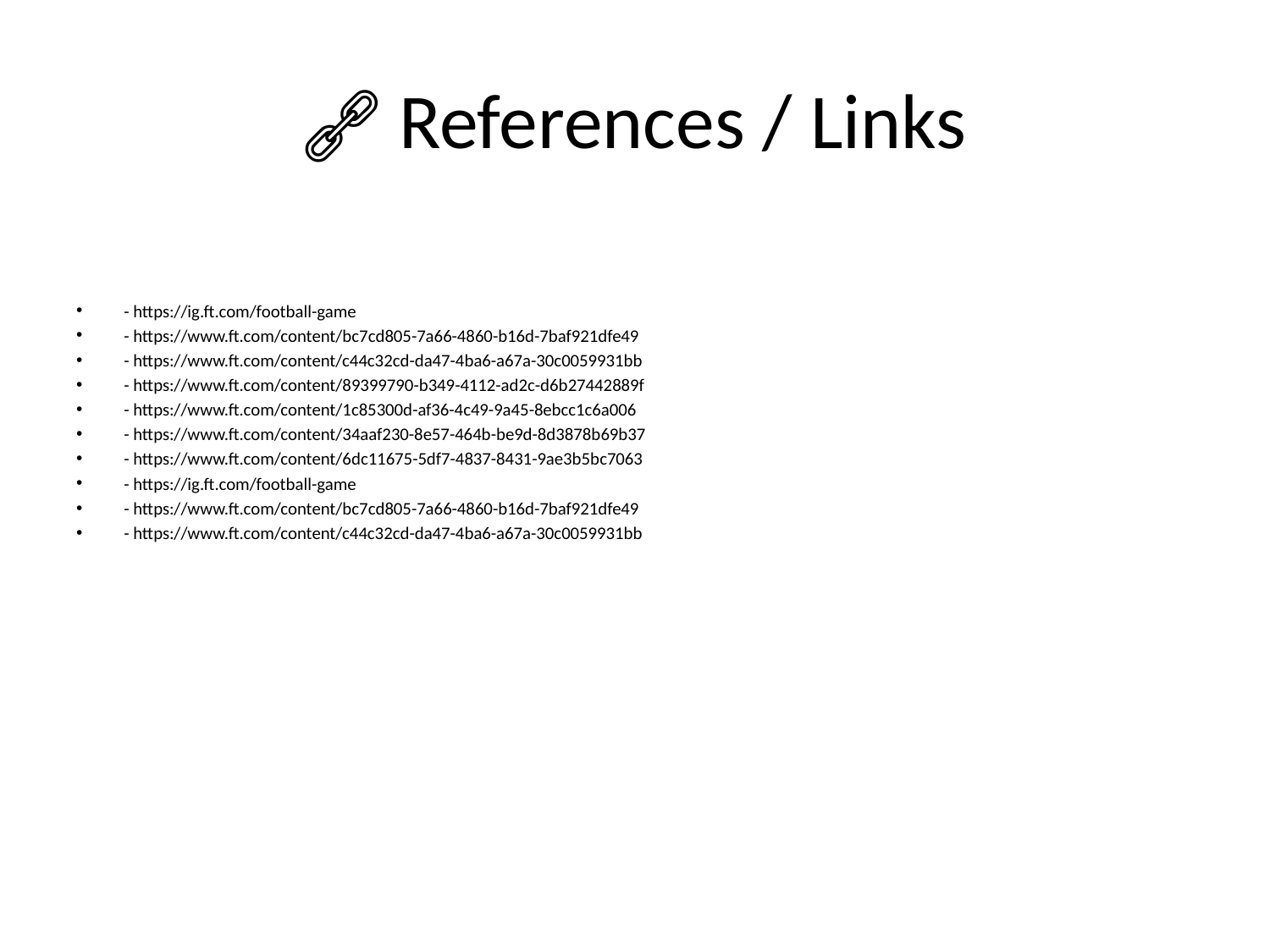

# 🔗 References / Links

- https://ig.ft.com/football-game
- https://www.ft.com/content/bc7cd805-7a66-4860-b16d-7baf921dfe49
- https://www.ft.com/content/c44c32cd-da47-4ba6-a67a-30c0059931bb
- https://www.ft.com/content/89399790-b349-4112-ad2c-d6b27442889f
- https://www.ft.com/content/1c85300d-af36-4c49-9a45-8ebcc1c6a006
- https://www.ft.com/content/34aaf230-8e57-464b-be9d-8d3878b69b37
- https://www.ft.com/content/6dc11675-5df7-4837-8431-9ae3b5bc7063
- https://ig.ft.com/football-game
- https://www.ft.com/content/bc7cd805-7a66-4860-b16d-7baf921dfe49
- https://www.ft.com/content/c44c32cd-da47-4ba6-a67a-30c0059931bb